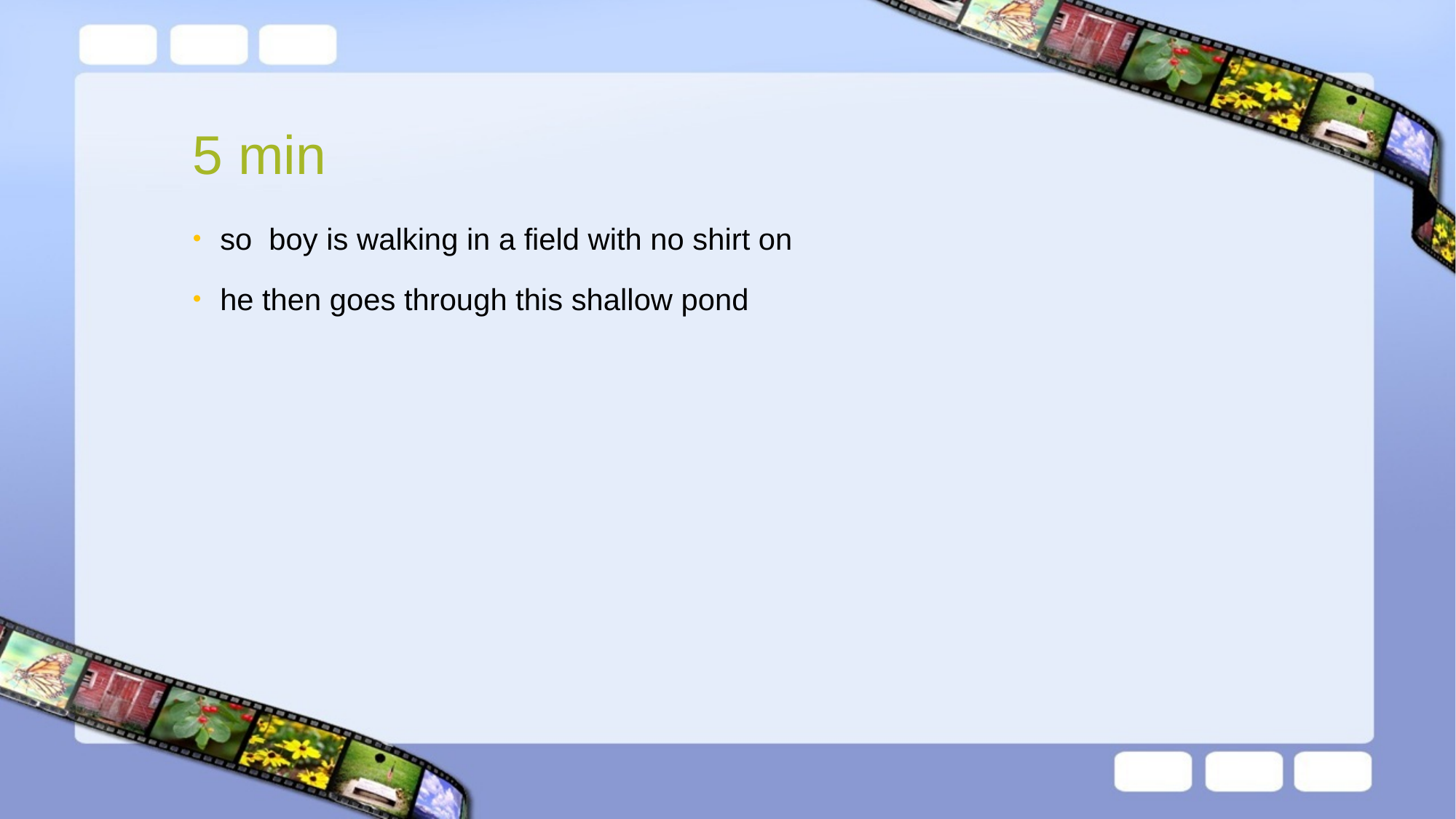

# 5 min
so  boy is walking in a field with no shirt on
he then goes through this shallow pond